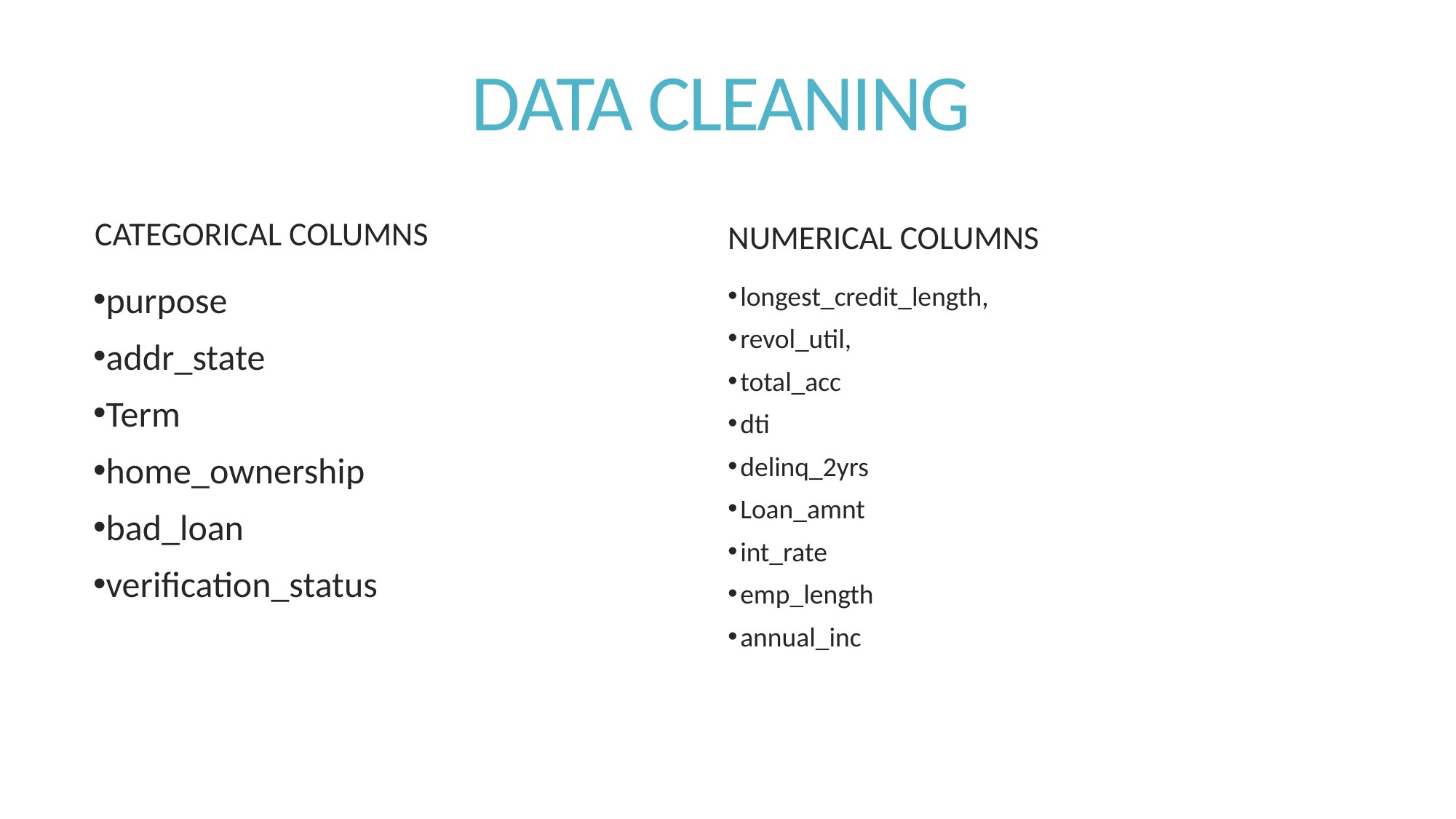

DATA CLEANING
Categorical columns

Numerical columns

purpose
addr_state
Term
home_ownership
bad_loan
verification_status

longest_credit_length,
revol_util,
total_acc
dti
delinq_2yrs
Loan_amnt
int_rate
emp_length
annual_inc